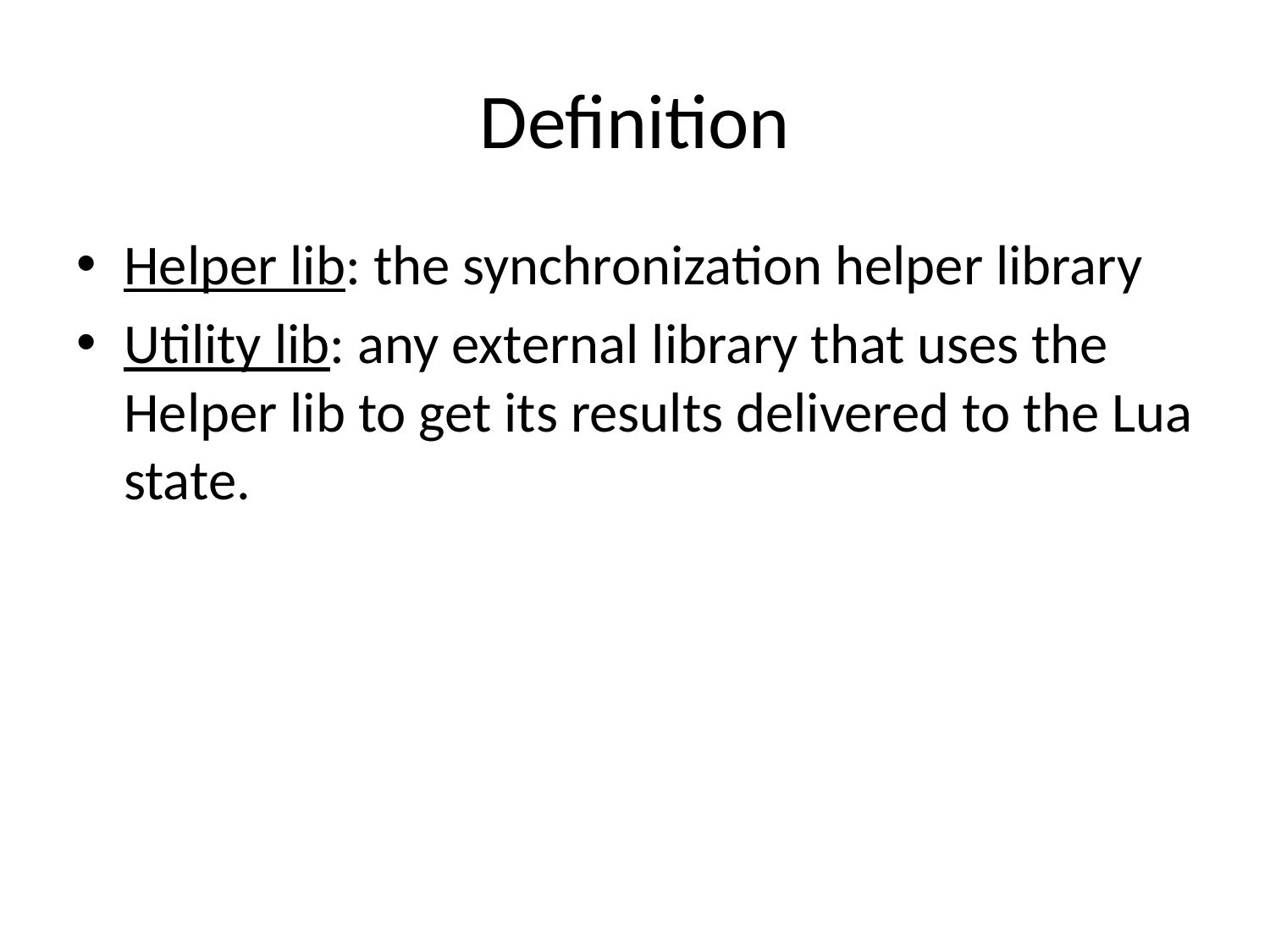

# Definition
Helper lib: the synchronization helper library
Utility lib: any external library that uses the Helper lib to get its results delivered to the Lua state.